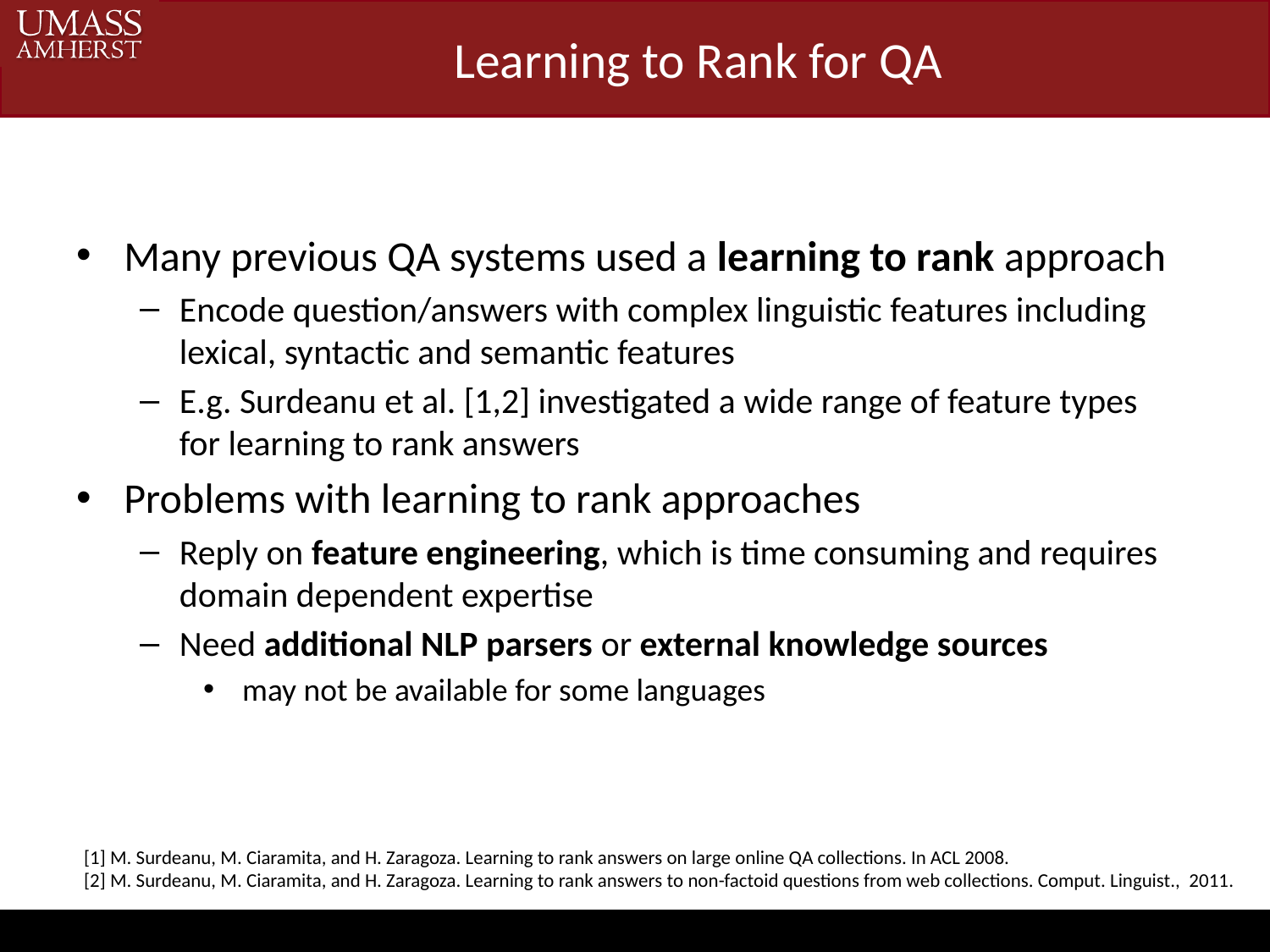

# Learning to Rank for QA
Many previous QA systems used a learning to rank approach
Encode question/answers with complex linguistic features including lexical, syntactic and semantic features
E.g. Surdeanu et al. [1,2] investigated a wide range of feature types for learning to rank answers
Problems with learning to rank approaches
Reply on feature engineering, which is time consuming and requires domain dependent expertise
Need additional NLP parsers or external knowledge sources
 may not be available for some languages

[1] M. Surdeanu, M. Ciaramita, and H. Zaragoza. Learning to rank answers on large online QA collections. In ACL 2008.
[2] M. Surdeanu, M. Ciaramita, and H. Zaragoza. Learning to rank answers to non-factoid questions from web collections. Comput. Linguist.,  2011.